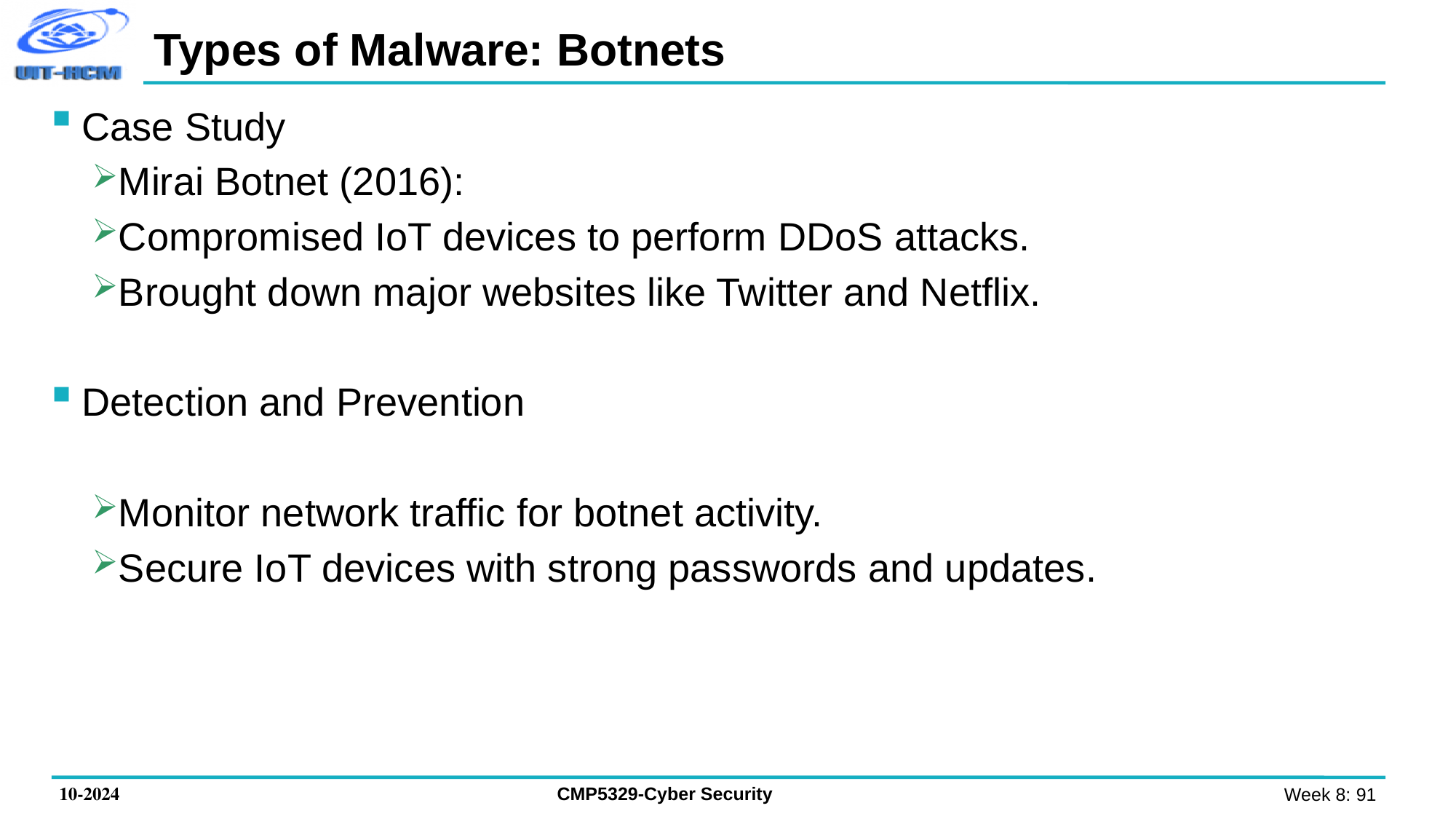

# Types of Malware: Botnets
Case Study
Mirai Botnet (2016):
Compromised IoT devices to perform DDoS attacks.
Brought down major websites like Twitter and Netflix.

Detection and Prevention

Monitor network traffic for botnet activity.
Secure IoT devices with strong passwords and updates.